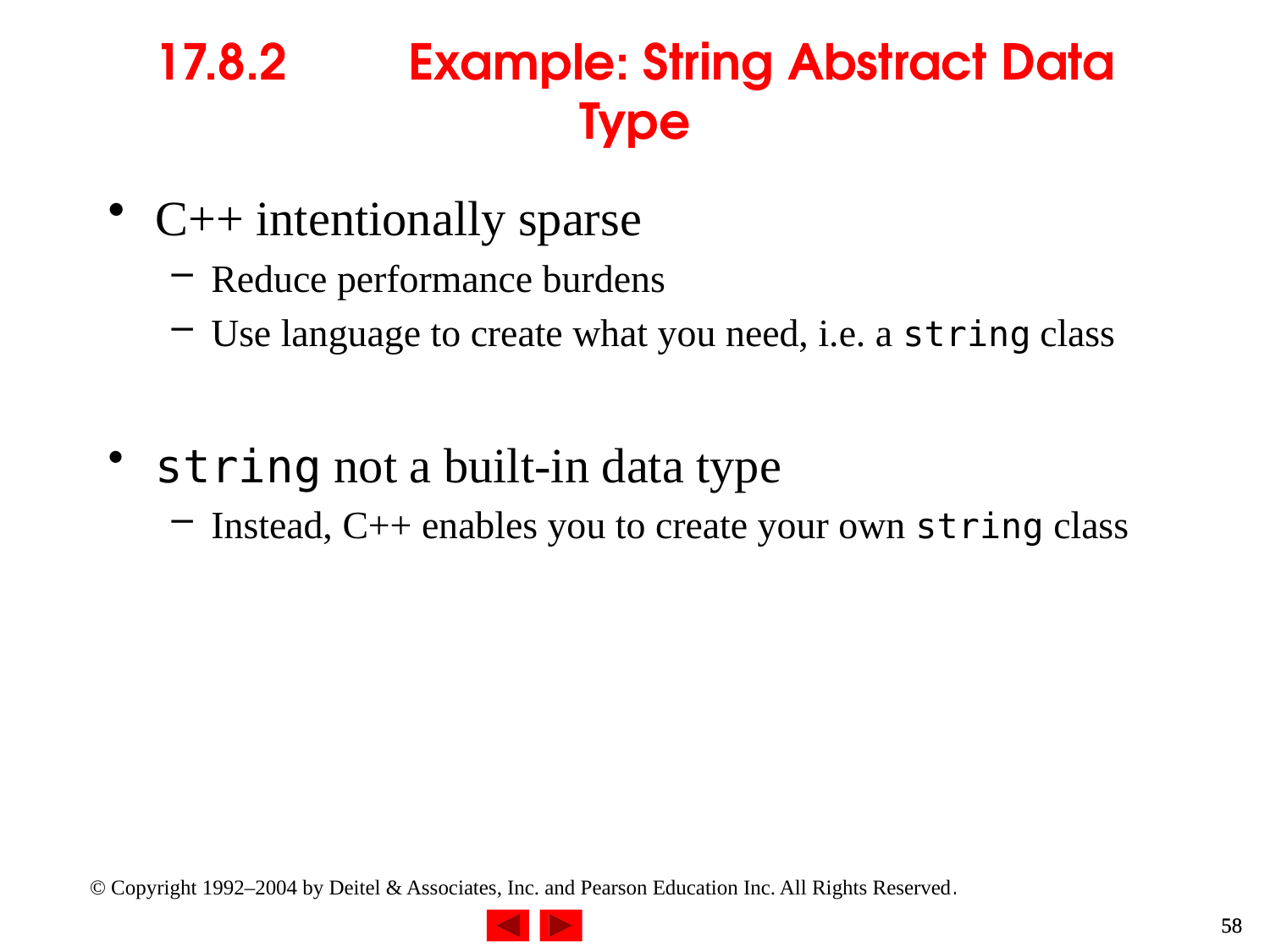

# 17.8.2	Example: String Abstract Data Type
C++ intentionally sparse
Reduce performance burdens
Use language to create what you need, i.e. a string class

string not a built-in data type
Instead, C++ enables you to create your own string class